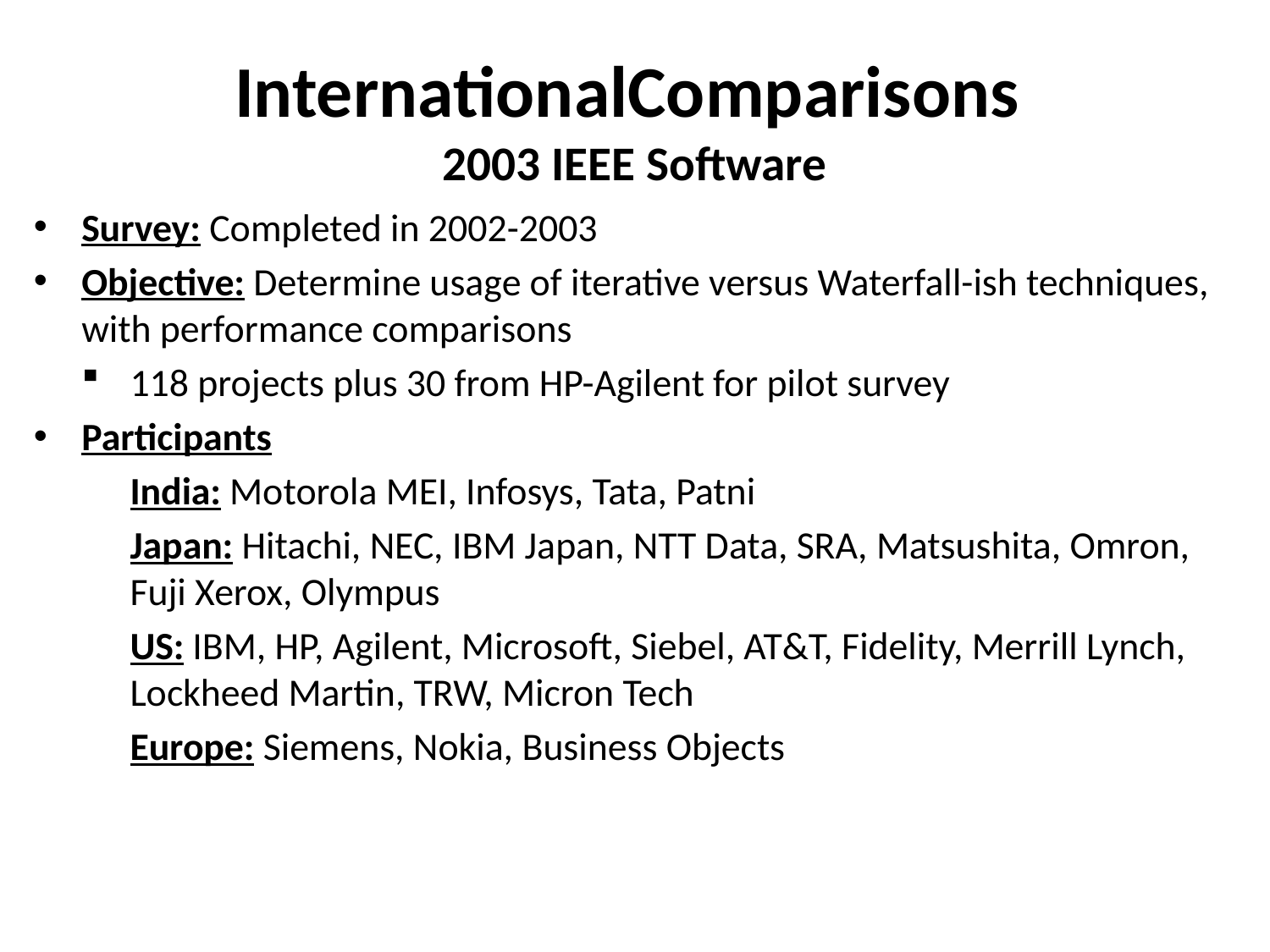

# InternationalComparisons 2003 IEEE Software
Survey: Completed in 2002-2003
Objective: Determine usage of iterative versus Waterfall-ish techniques, with performance comparisons
118 projects plus 30 from HP-Agilent for pilot survey
Participants
	India: Motorola MEI, Infosys, Tata, Patni
	Japan: Hitachi, NEC, IBM Japan, NTT Data, SRA, Matsushita, Omron, Fuji Xerox, Olympus
	US: IBM, HP, Agilent, Microsoft, Siebel, AT&T, Fidelity, Merrill Lynch, Lockheed Martin, TRW, Micron Tech
	Europe: Siemens, Nokia, Business Objects